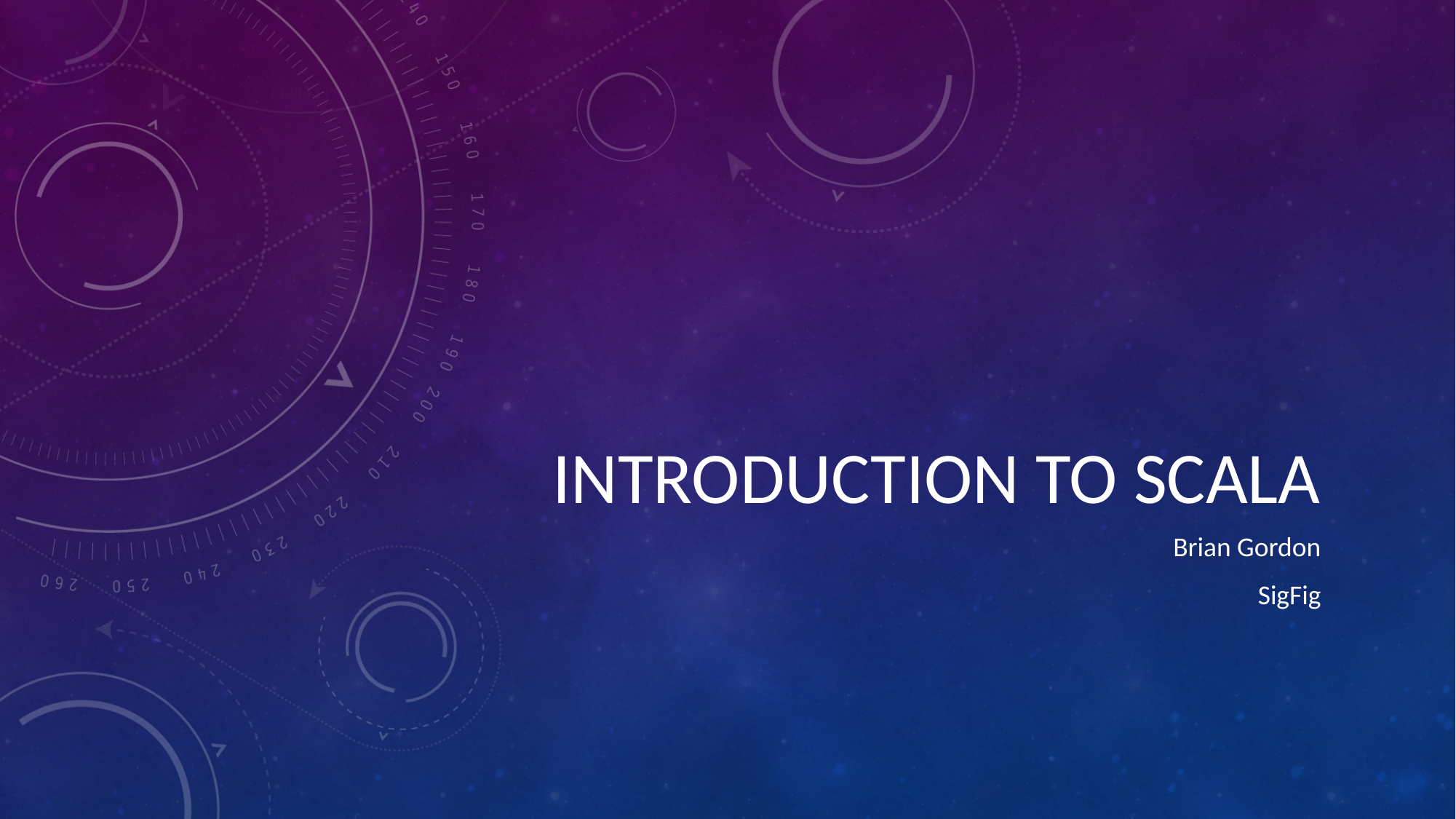

# Introduction to Scala
Brian Gordon
SigFig